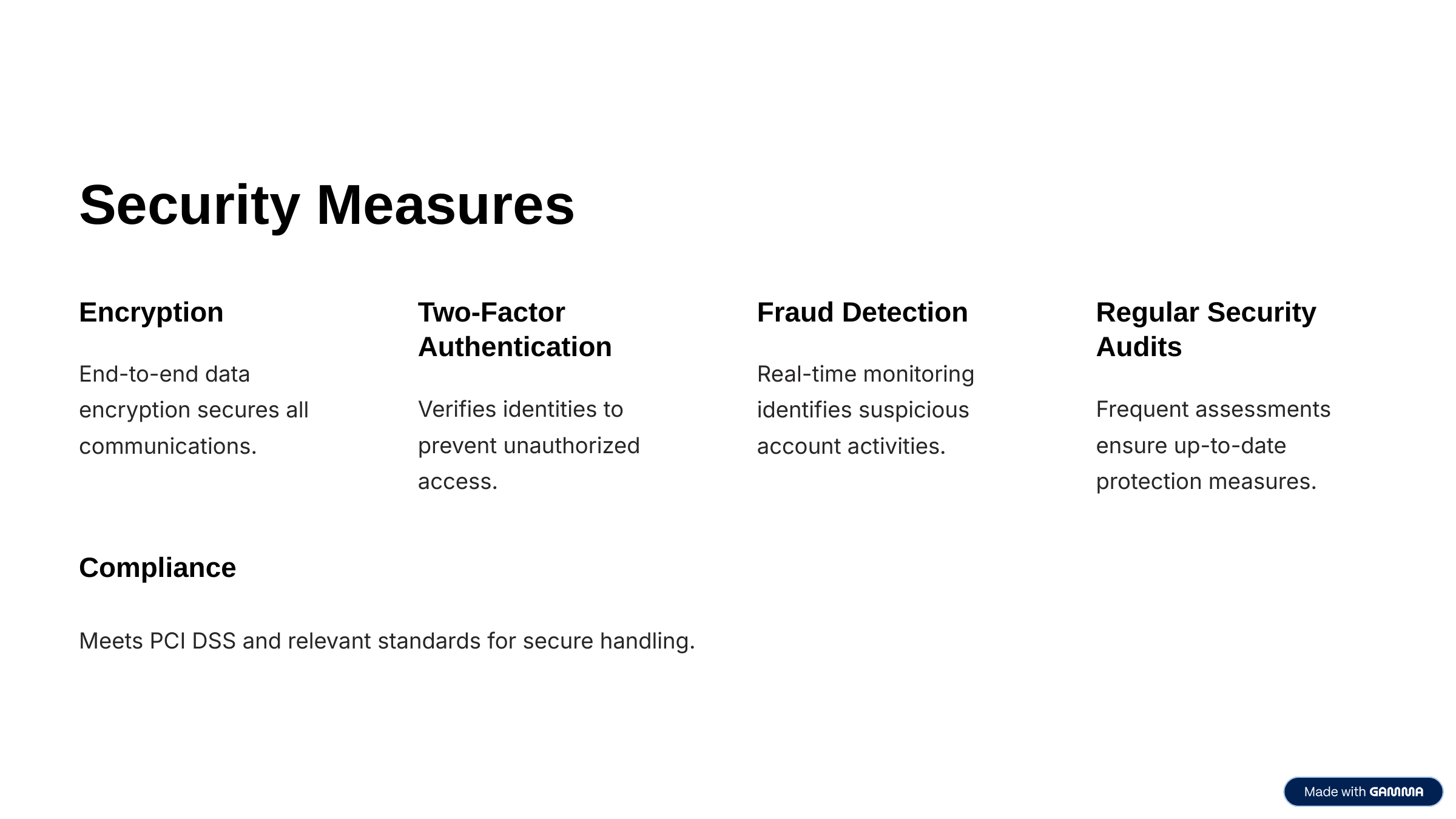

Security Measures
Encryption
Two-Factor Authentication
Fraud Detection
Regular Security Audits
End-to-end data encryption secures all communications.
Real-time monitoring identifies suspicious account activities.
Verifies identities to prevent unauthorized access.
Frequent assessments ensure up-to-date protection measures.
Compliance
Meets PCI DSS and relevant standards for secure handling.